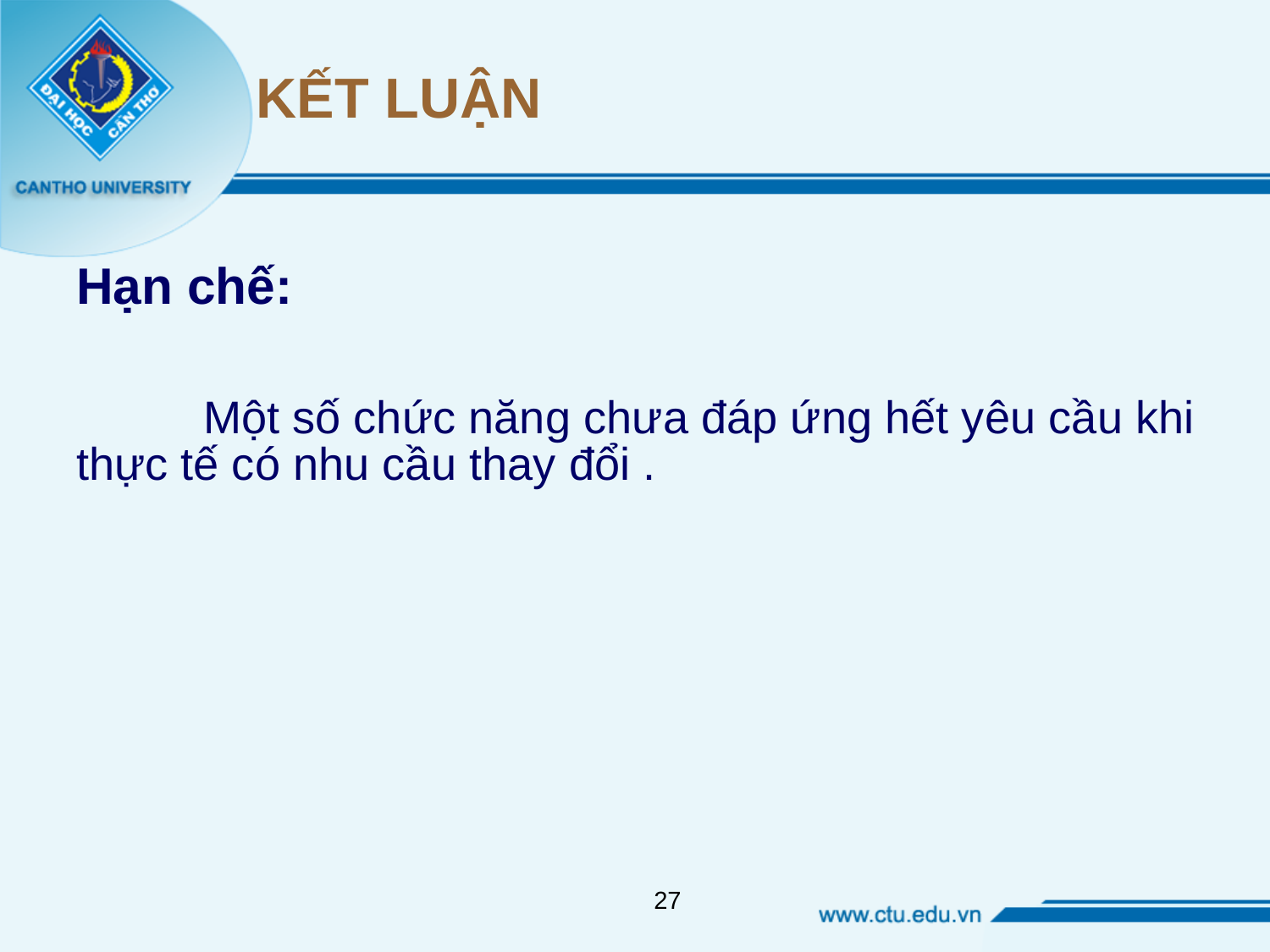

# KẾT LUẬN

Hạn chế:

	Một số chức năng chưa đáp ứng hết yêu cầu khi thực tế có nhu cầu thay đổi .

27